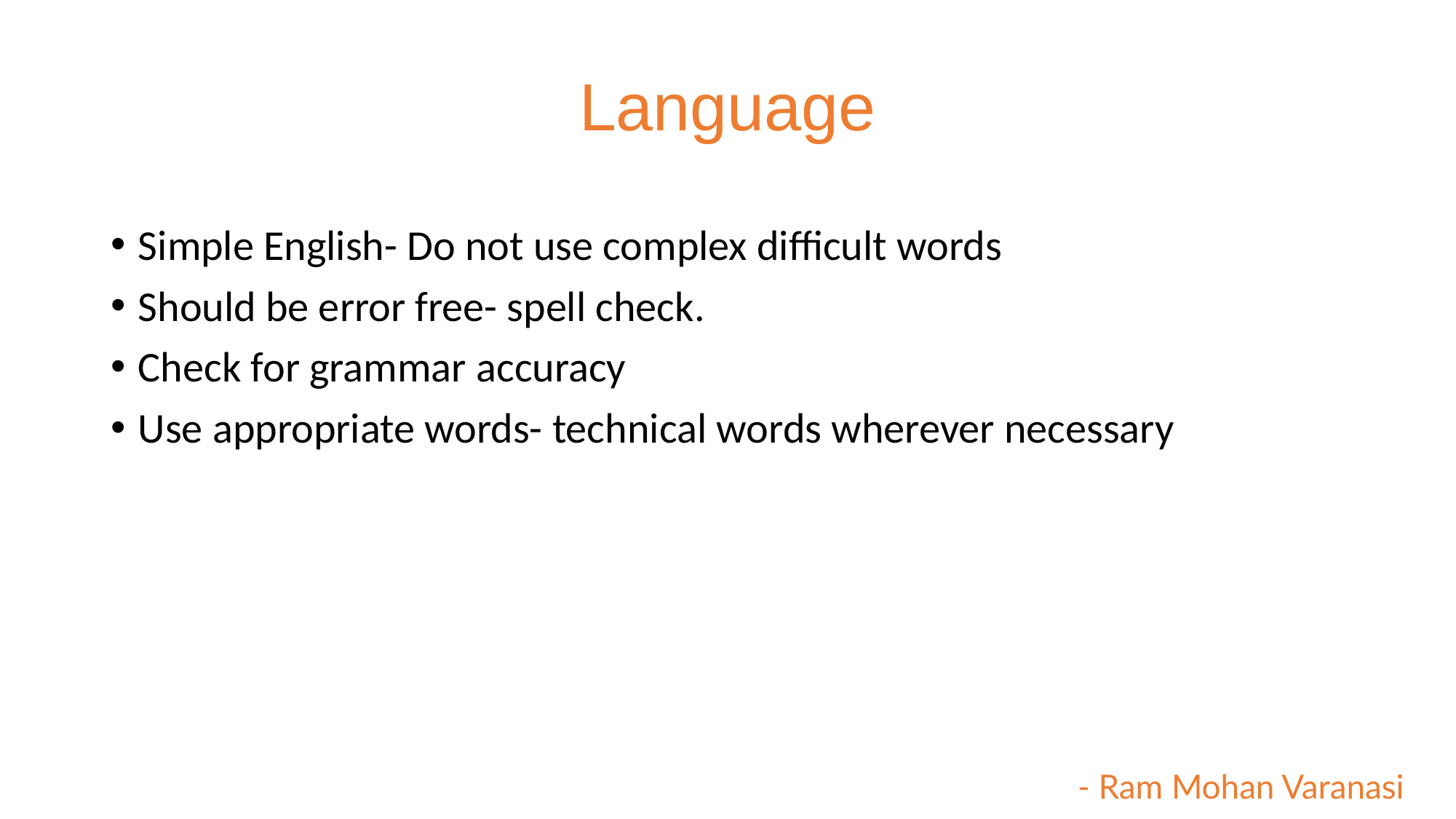

# Language
Simple English- Do not use complex difficult words
Should be error free- spell check.
Check for grammar accuracy
Use appropriate words- technical words wherever necessary
- Ram Mohan Varanasi